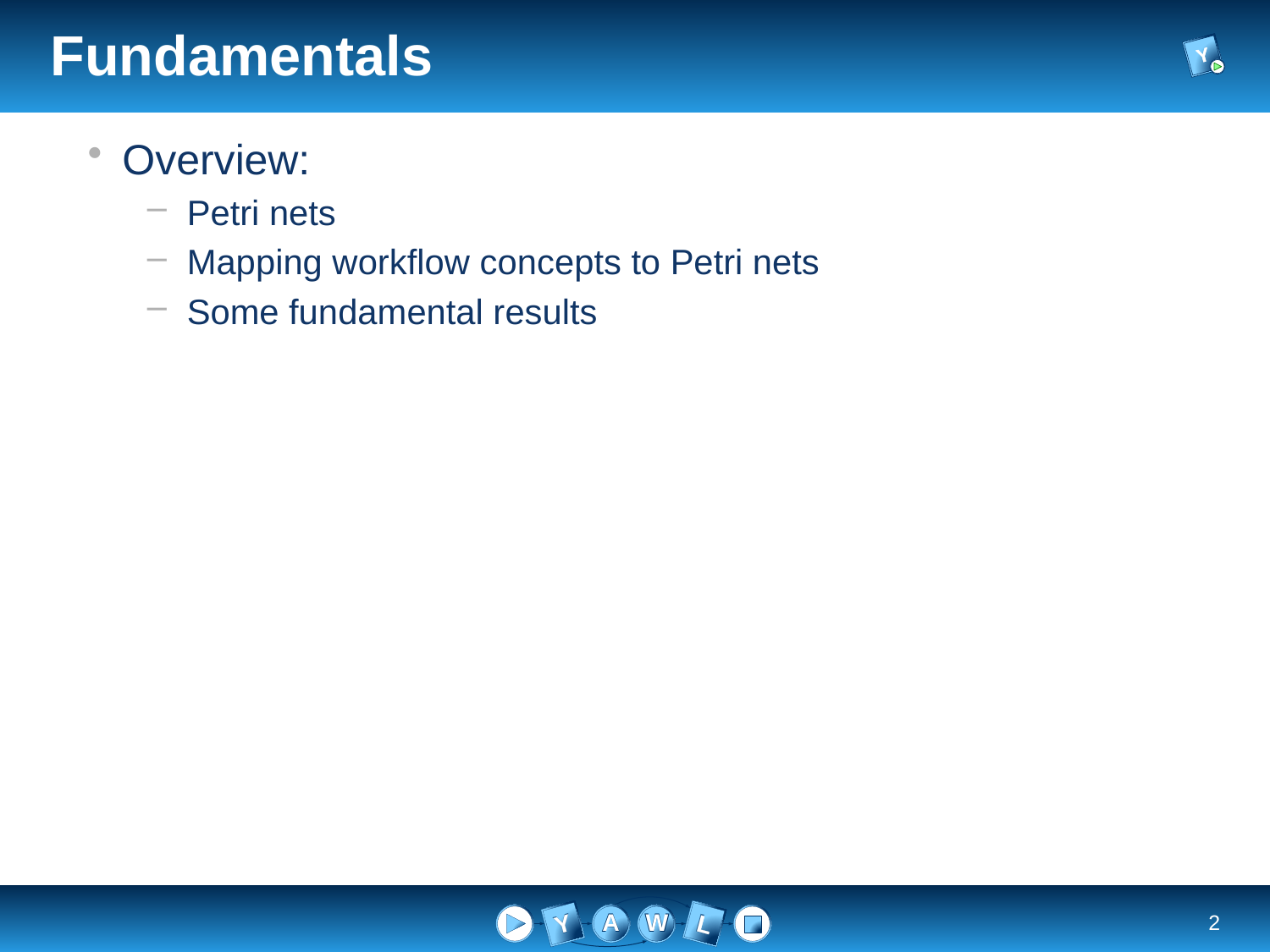

# Fundamentals
Overview:
Petri nets
Mapping workflow concepts to Petri nets
Some fundamental results